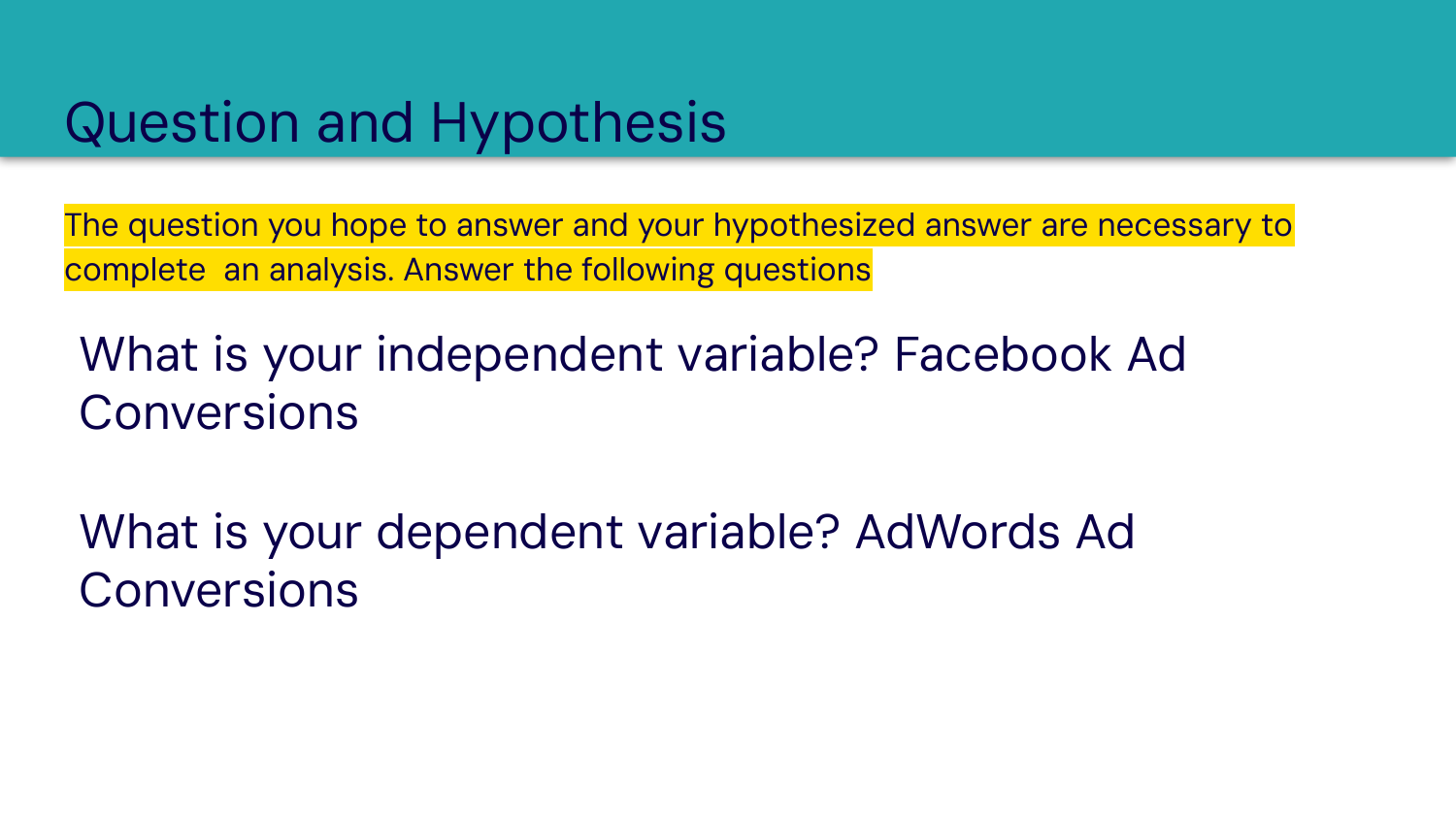

# Question and Hypothesis
The question you hope to answer and your hypothesized answer are necessary to complete  an analysis. Answer the following questions
What is your independent variable? Facebook Ad Conversions
What is your dependent variable? AdWords Ad Conversions